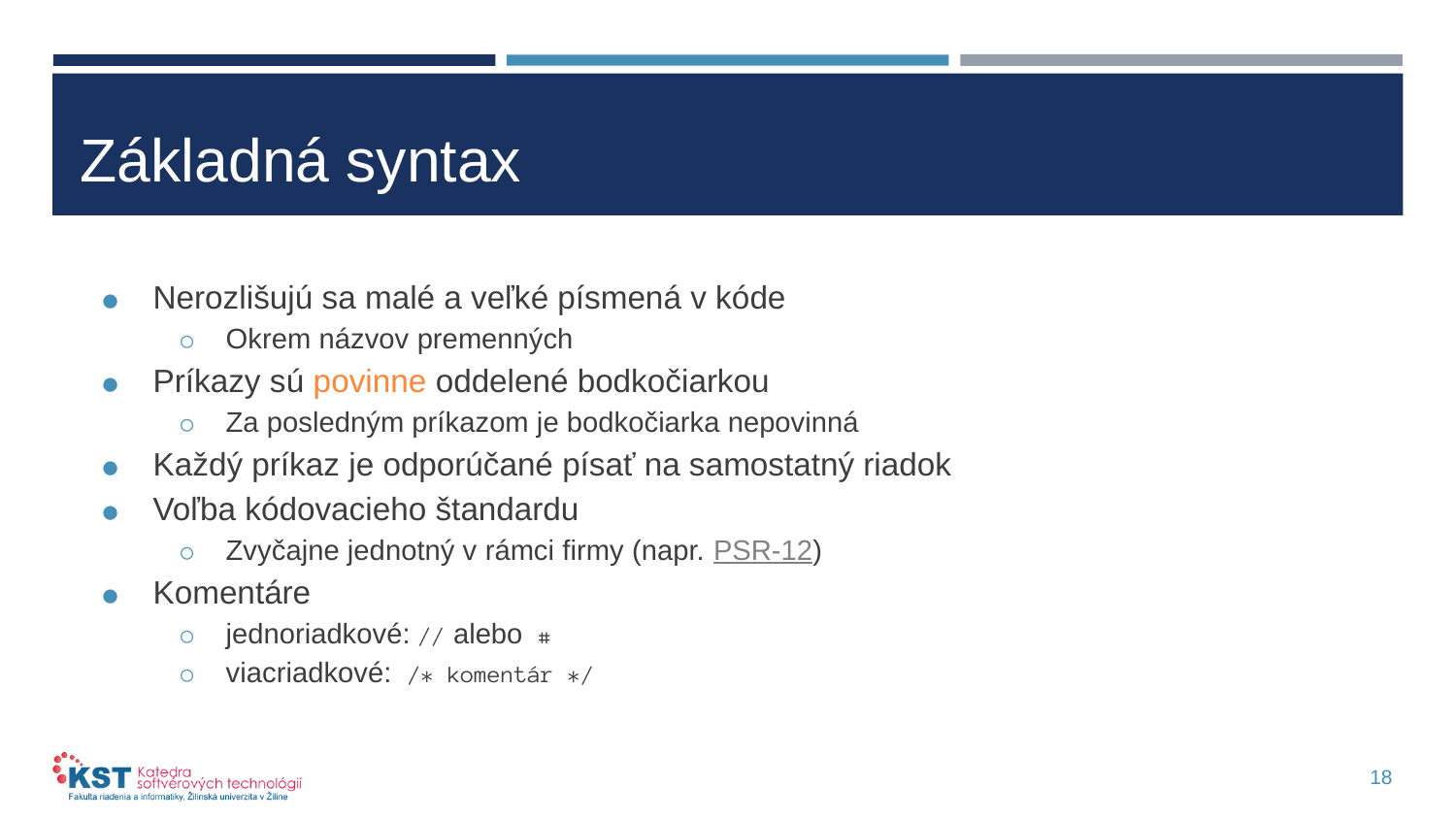

# Základná syntax
Nerozlišujú sa malé a veľké písmená v kóde
Okrem názvov premenných
Príkazy sú povinne oddelené bodkočiarkou
Za posledným príkazom je bodkočiarka nepovinná
Každý príkaz je odporúčané písať na samostatný riadok
Voľba kódovacieho štandardu
Zvyčajne jednotný v rámci firmy (napr. PSR-12)
Komentáre
jednoriadkové: // alebo  #
viacriadkové:  /* komentár */
18